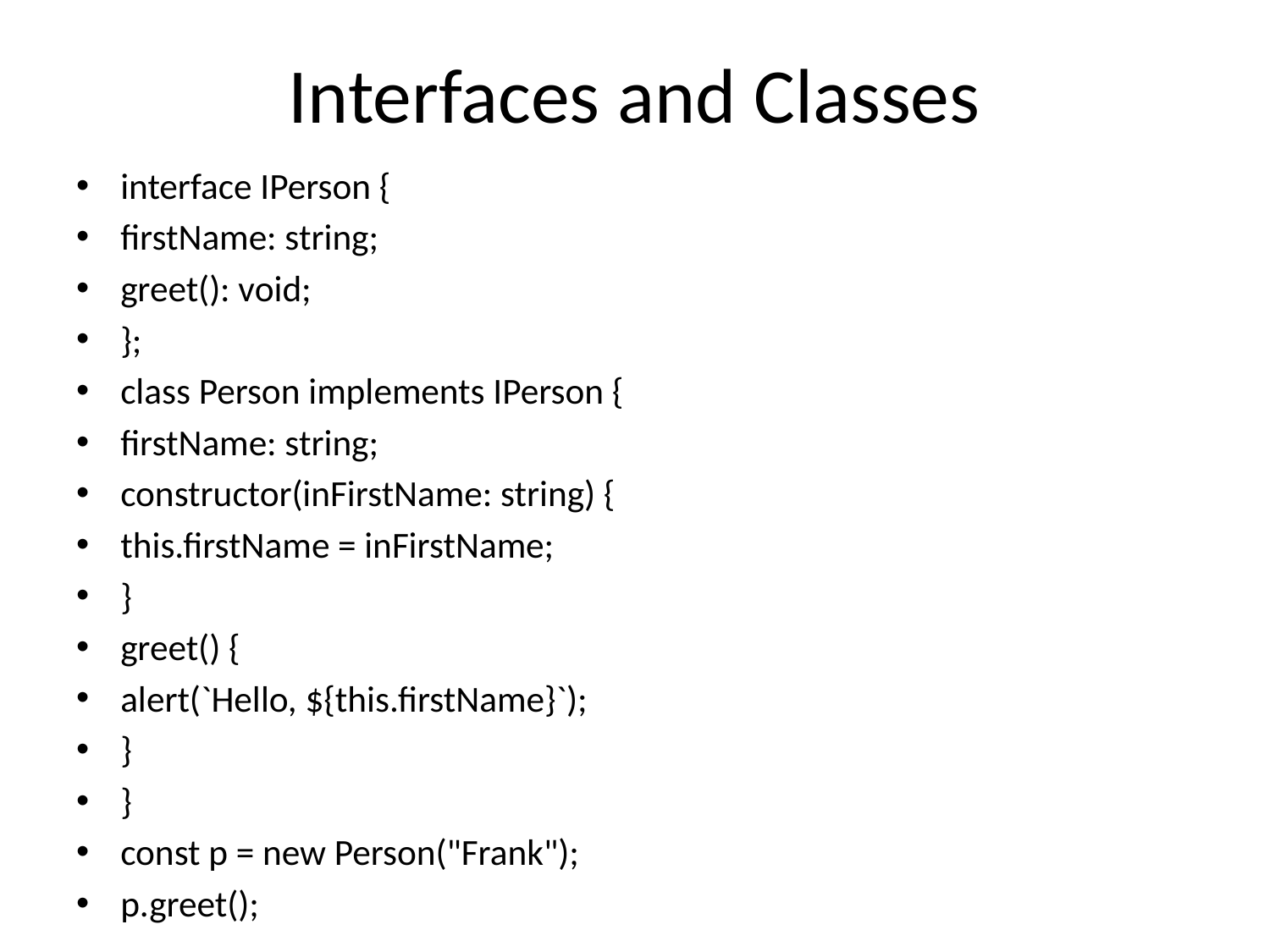

# Interfaces and Classes
interface IPerson {
firstName: string;
greet(): void;
};
class Person implements IPerson {
firstName: string;
constructor(inFirstName: string) {
this.firstName = inFirstName;
}
greet() {
alert(`Hello, ${this.firstName}`);
}
}
const p = new Person("Frank");
p.greet();